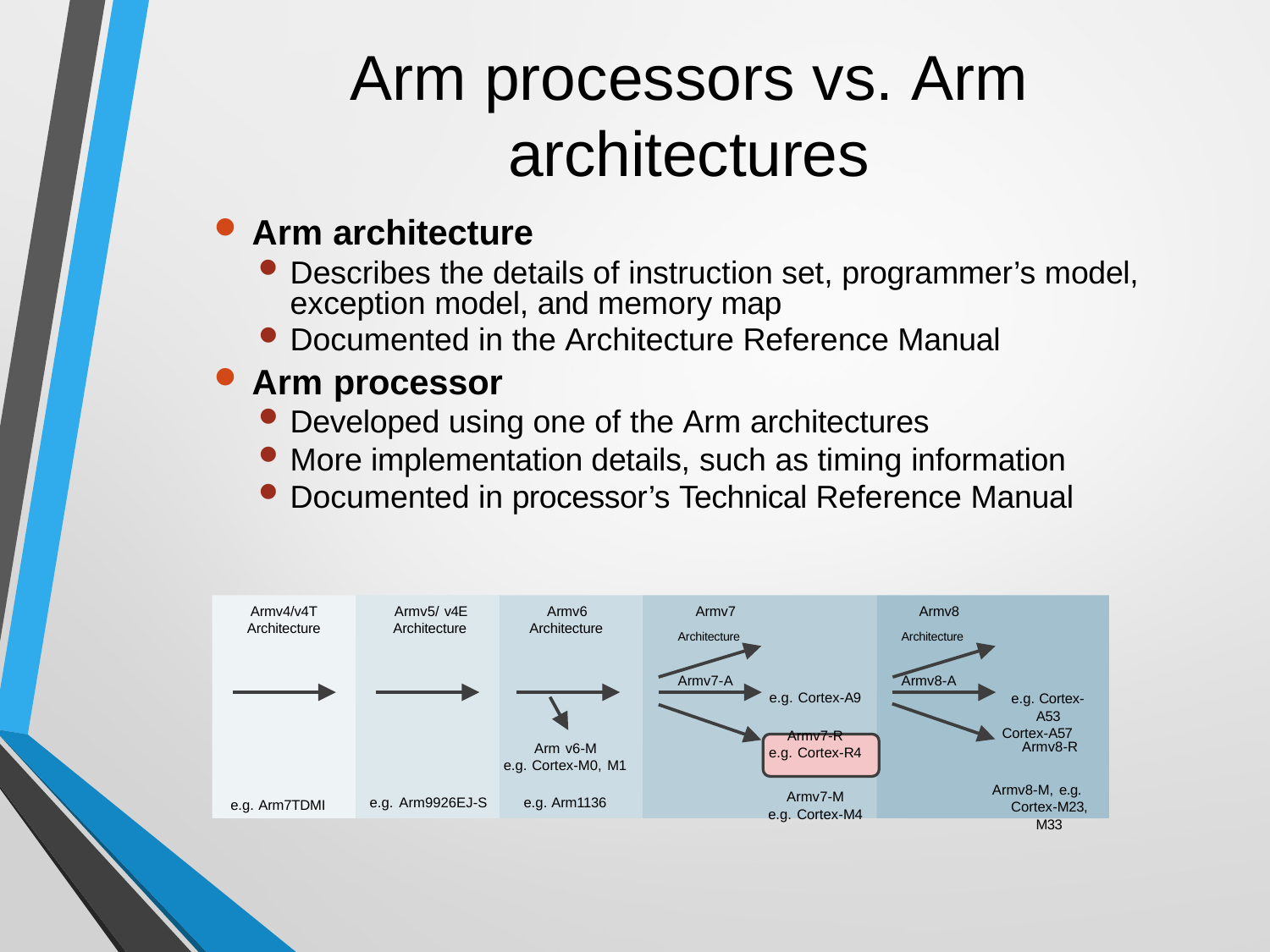

# Arm processors vs. Arm architectures
Arm architecture
Describes the details of instruction set, programmer’s model, exception model, and memory map
Documented in the Architecture Reference Manual
Arm processor
Developed using one of the Arm architectures
More implementation details, such as timing information
Documented in processor’s Technical Reference Manual
Armv7
Architecture	Armv7-A
e.g. Cortex-A9

Armv7-R
e.g. Cortex-R4

Armv7-M
e.g. Cortex-M4
Armv8
Architecture	Armv8-A
e.g. Cortex- A53
Cortex-A57 Armv8-R

Armv8-M, e.g. Cortex-M23, M33

Armv4/v4T Architecture
Armv5/ v4E Architecture
Armv6 Architecture

Arm v6-M
e.g. Cortex-M0, M1

e.g. Arm1136
e.g. Arm9926EJ-S
e.g. Arm7TDMI